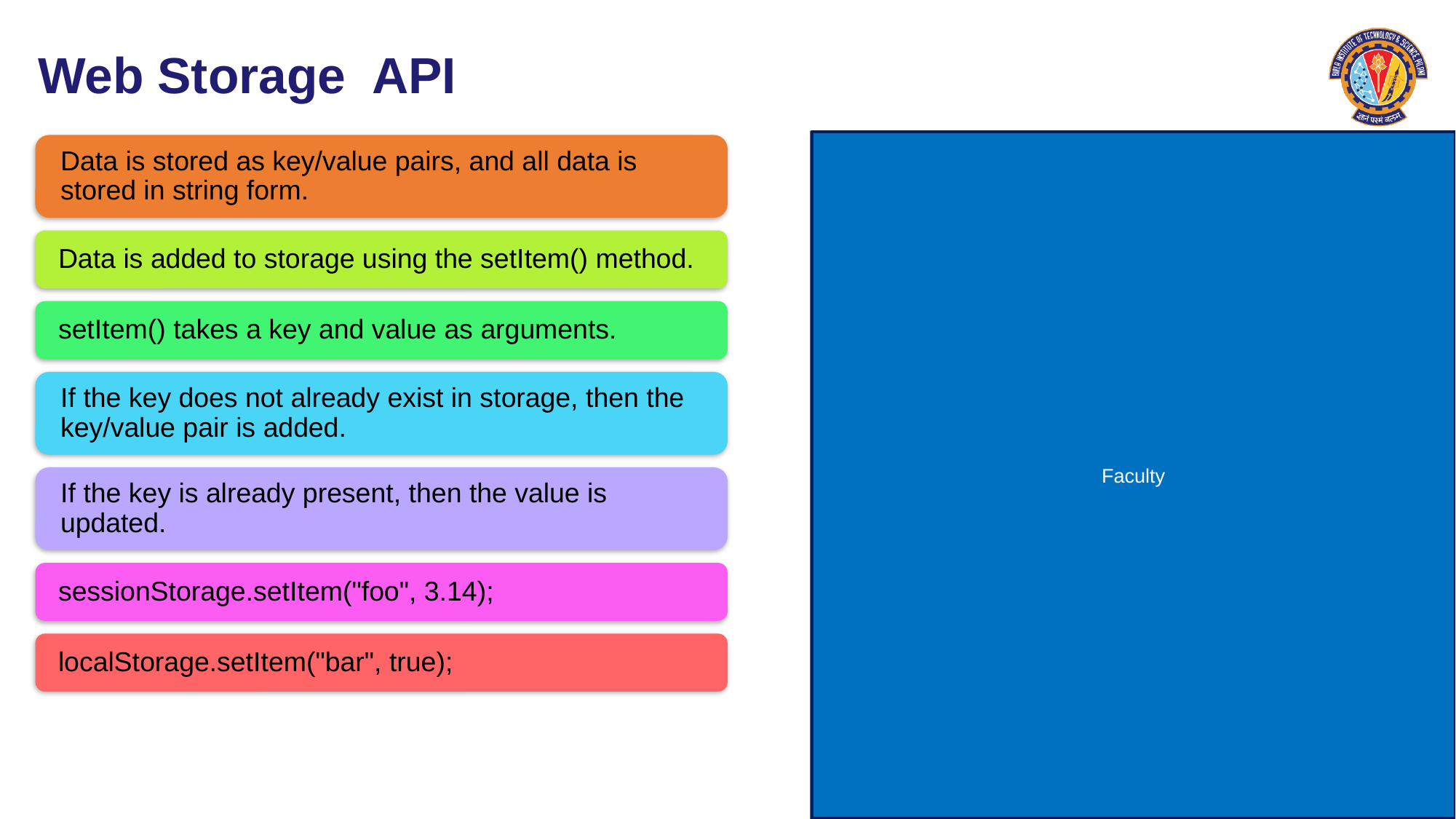

# Web Storage  API
Data is stored as key/value pairs, and all data is stored in string form.
Data is added to storage using the setItem() method.
setItem() takes a key and value as arguments.
If the key does not already exist in storage, then the key/value pair is added.
If the key is already present, then the value is updated.
sessionStorage.setItem("foo", 3.14);
localStorage.setItem("bar", true);